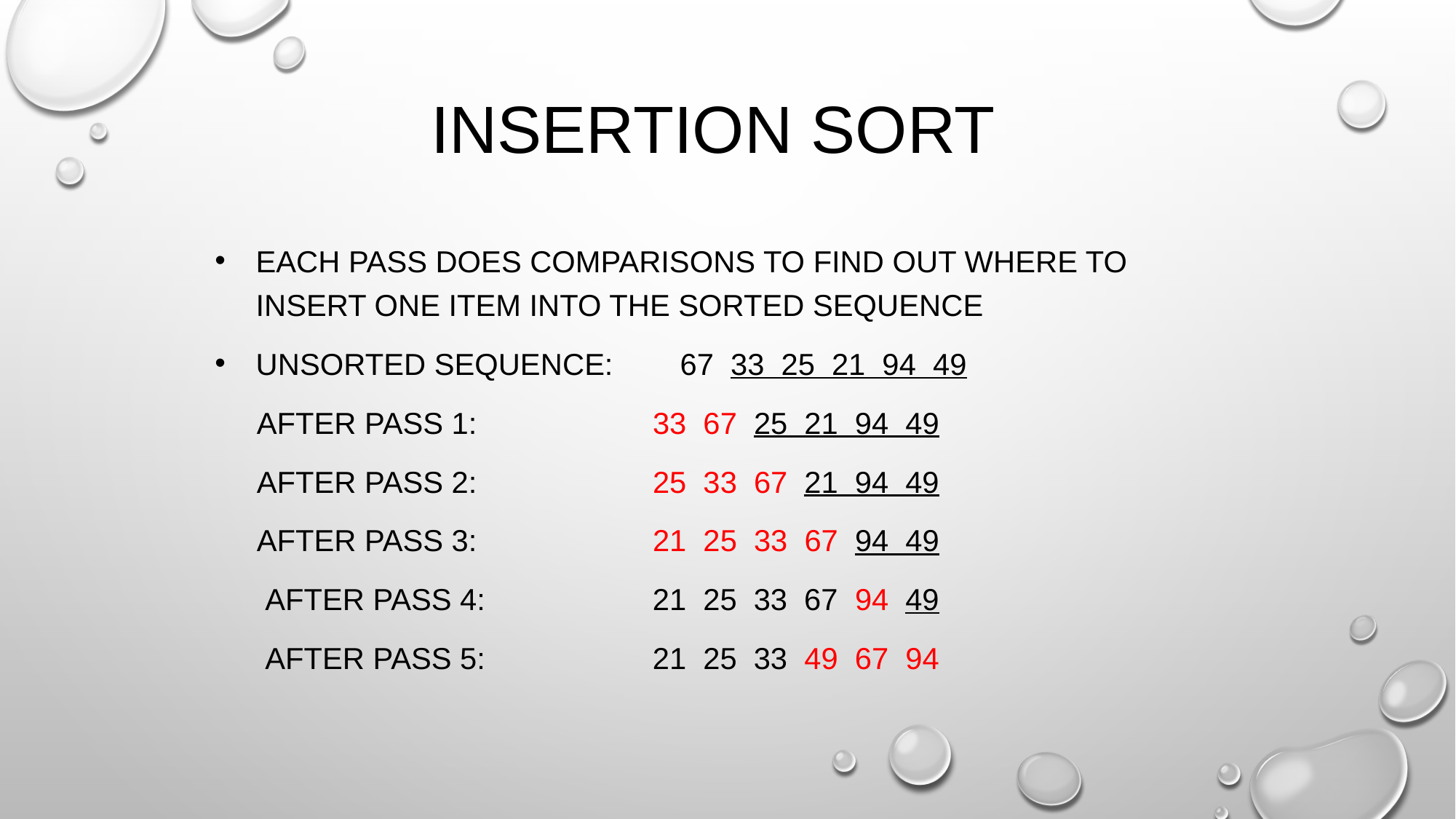

# insertion sort
Each pass does comparisons to find out where to insert one item into the sorted sequence
Unsorted sequence:        67  33  25  21  94  49
     after pass 1:                     33  67  25  21  94  49
     after pass 2:                     25  33  67  21  94  49
     after pass 3:                     21  25  33  67  94  49
      after pass 4:                    21  25  33  67  94  49
      after pass 5:                    21  25  33  49  67  94